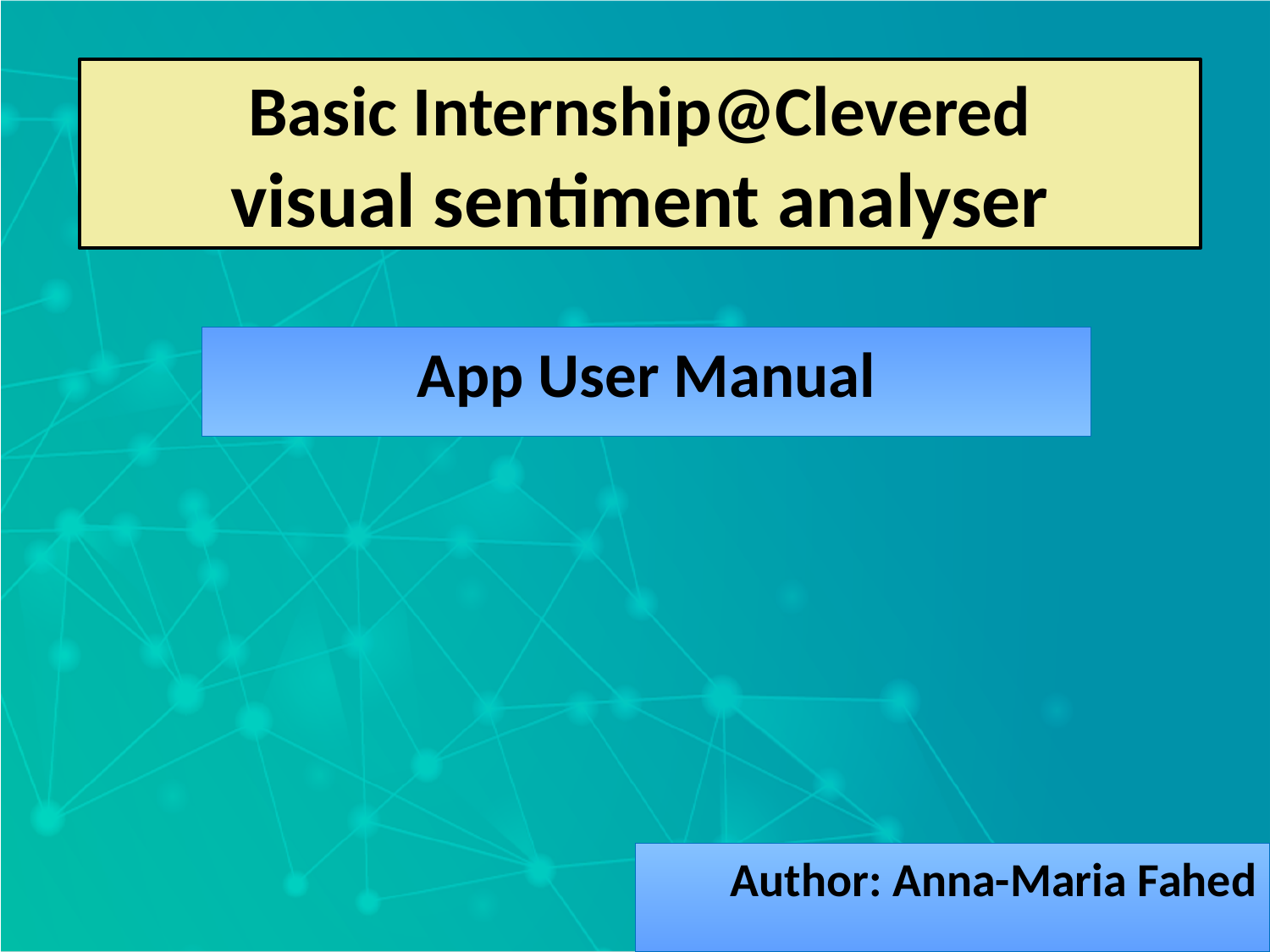

Basic Internship@Clevered
visual sentiment analyser
App User Manual
Author: Anna-Maria Fahed